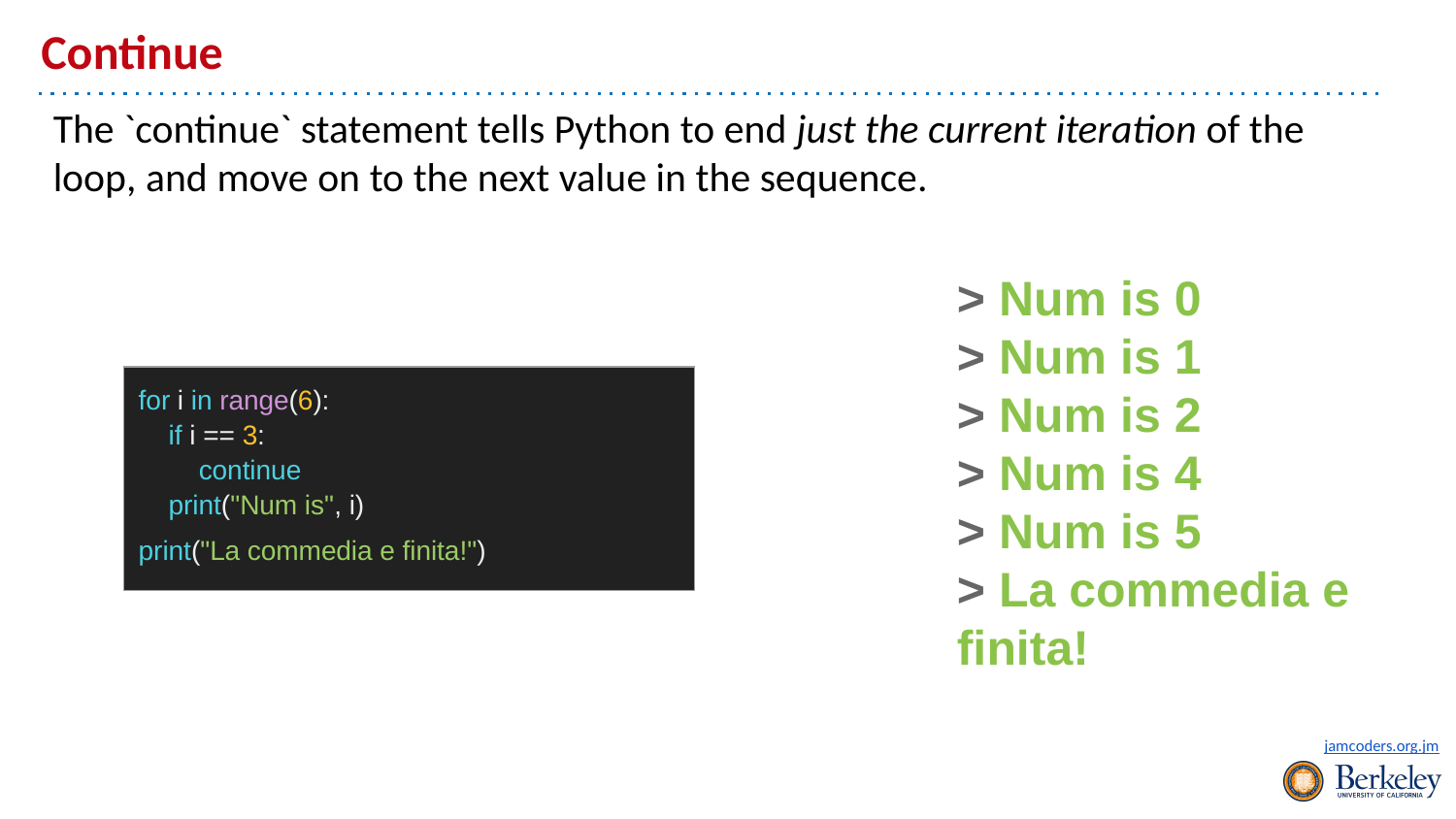

# Continue
The `continue` statement tells Python to end just the current iteration of the loop, and move on to the next value in the sequence.
> Num is 0
> Num is 1
> Num is 2
> Num is 4
> Num is 5
> La commedia e finita!
| for i in range(6): if i == 3: continue print("Num is", i) print("La commedia e finita!") |
| --- |